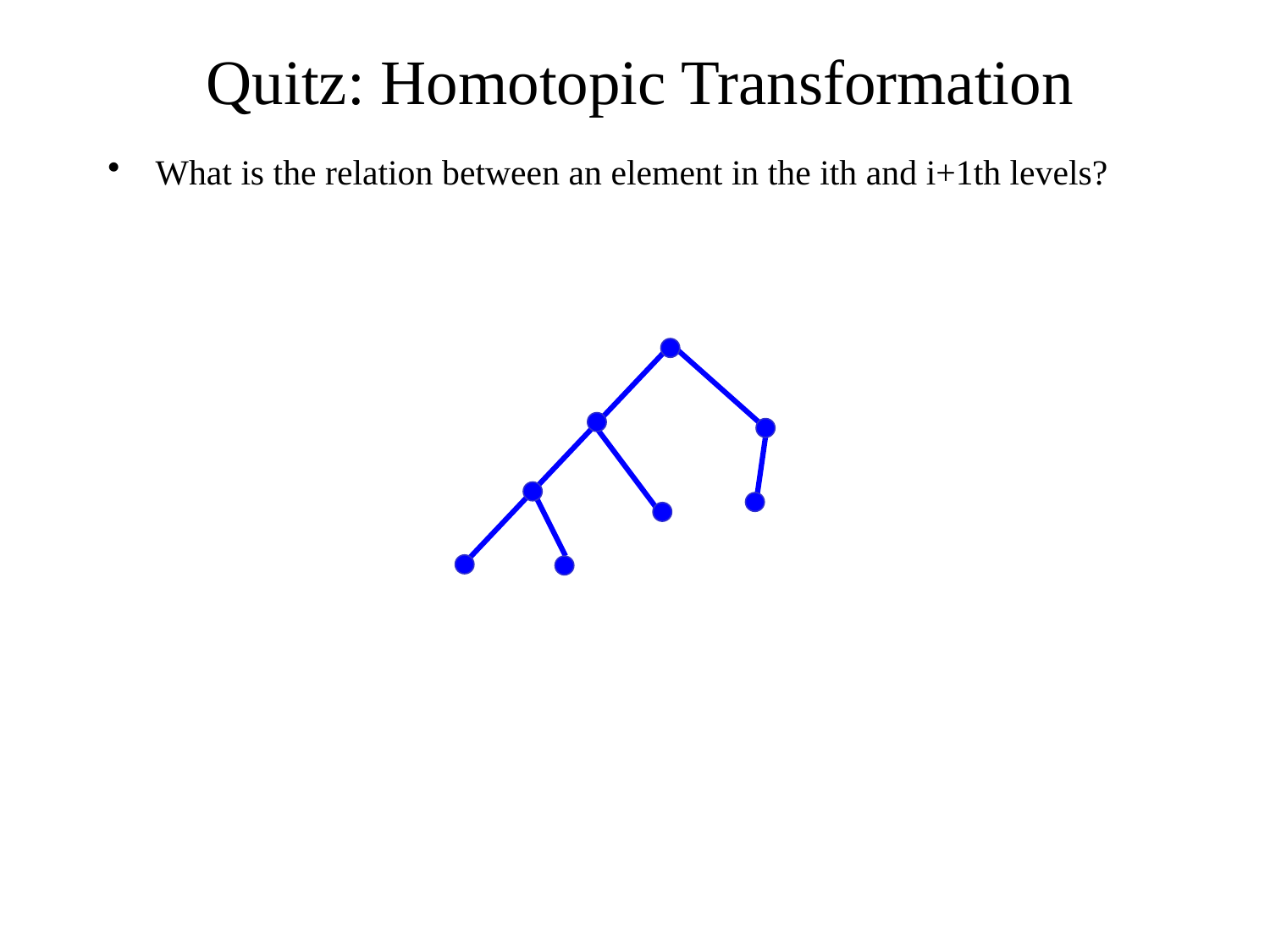

Quitz: Homotopic Transformation
What is the relation between an element in the ith and i+1th levels?